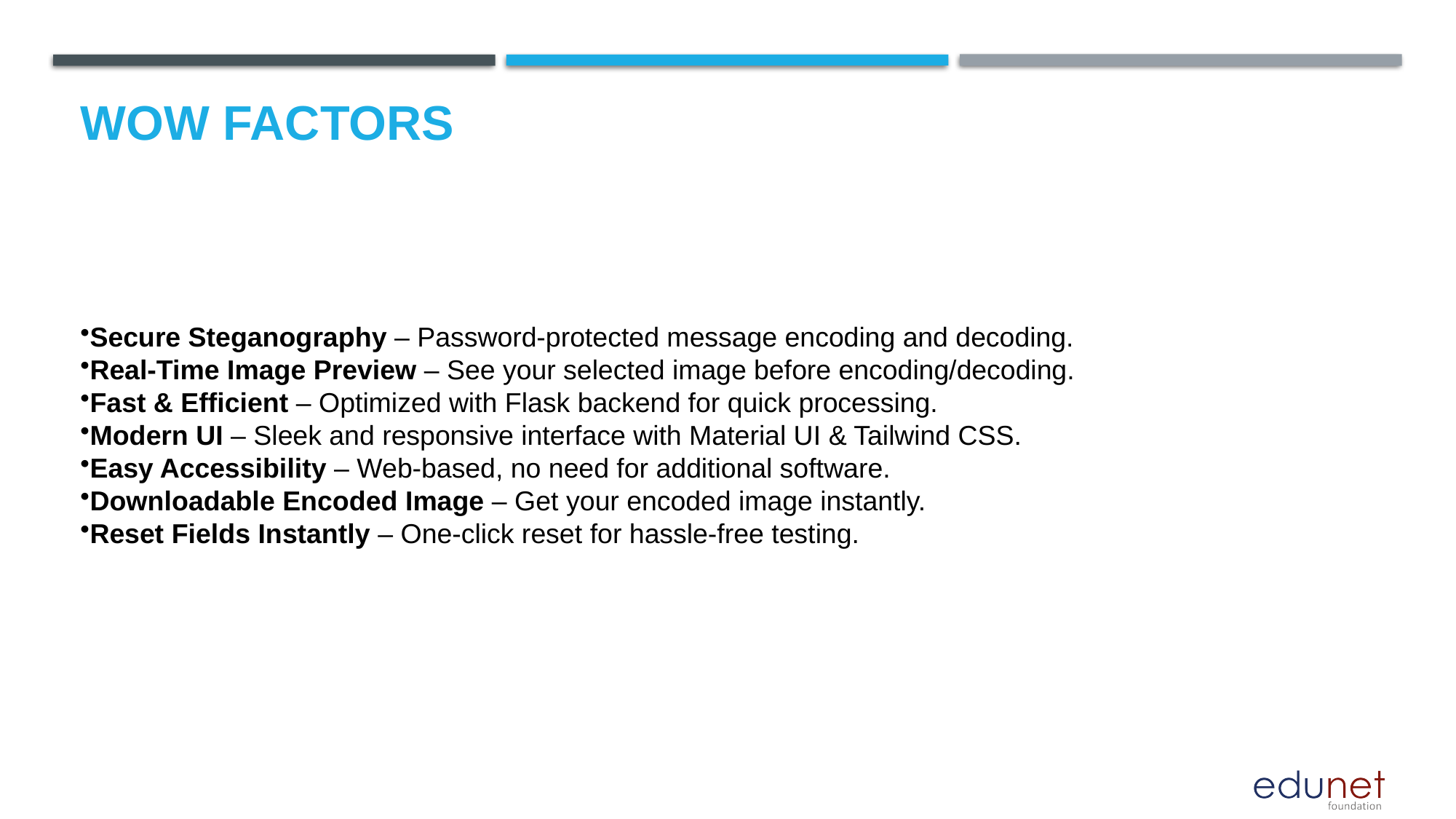

# Wow factors
Secure Steganography – Password-protected message encoding and decoding.
Real-Time Image Preview – See your selected image before encoding/decoding.
Fast & Efficient – Optimized with Flask backend for quick processing.
Modern UI – Sleek and responsive interface with Material UI & Tailwind CSS.
Easy Accessibility – Web-based, no need for additional software.
Downloadable Encoded Image – Get your encoded image instantly.
Reset Fields Instantly – One-click reset for hassle-free testing.